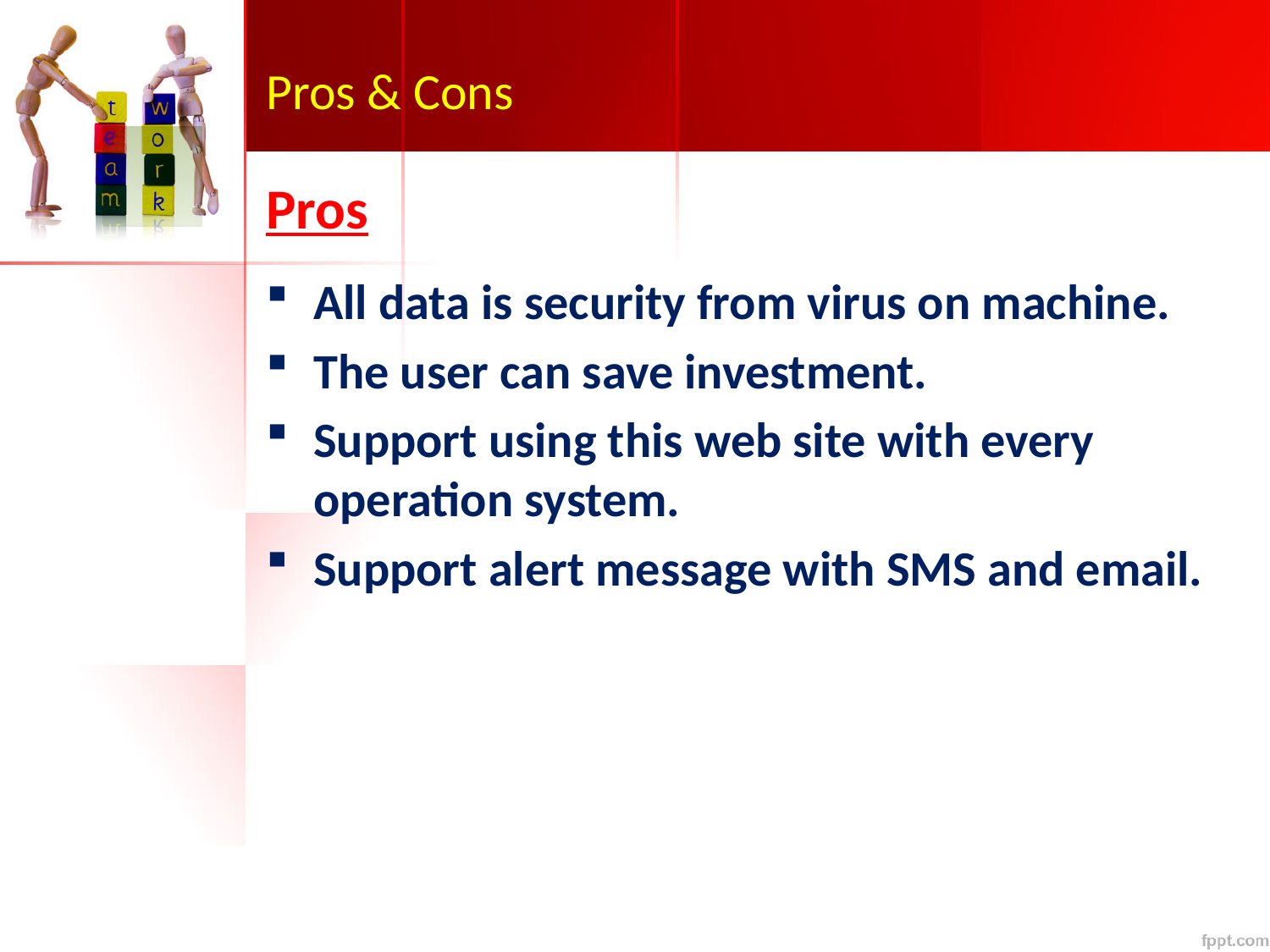

# Pros & Cons
Pros
All data is security from virus on machine.
The user can save investment.
Support using this web site with every operation system.
Support alert message with SMS and email.